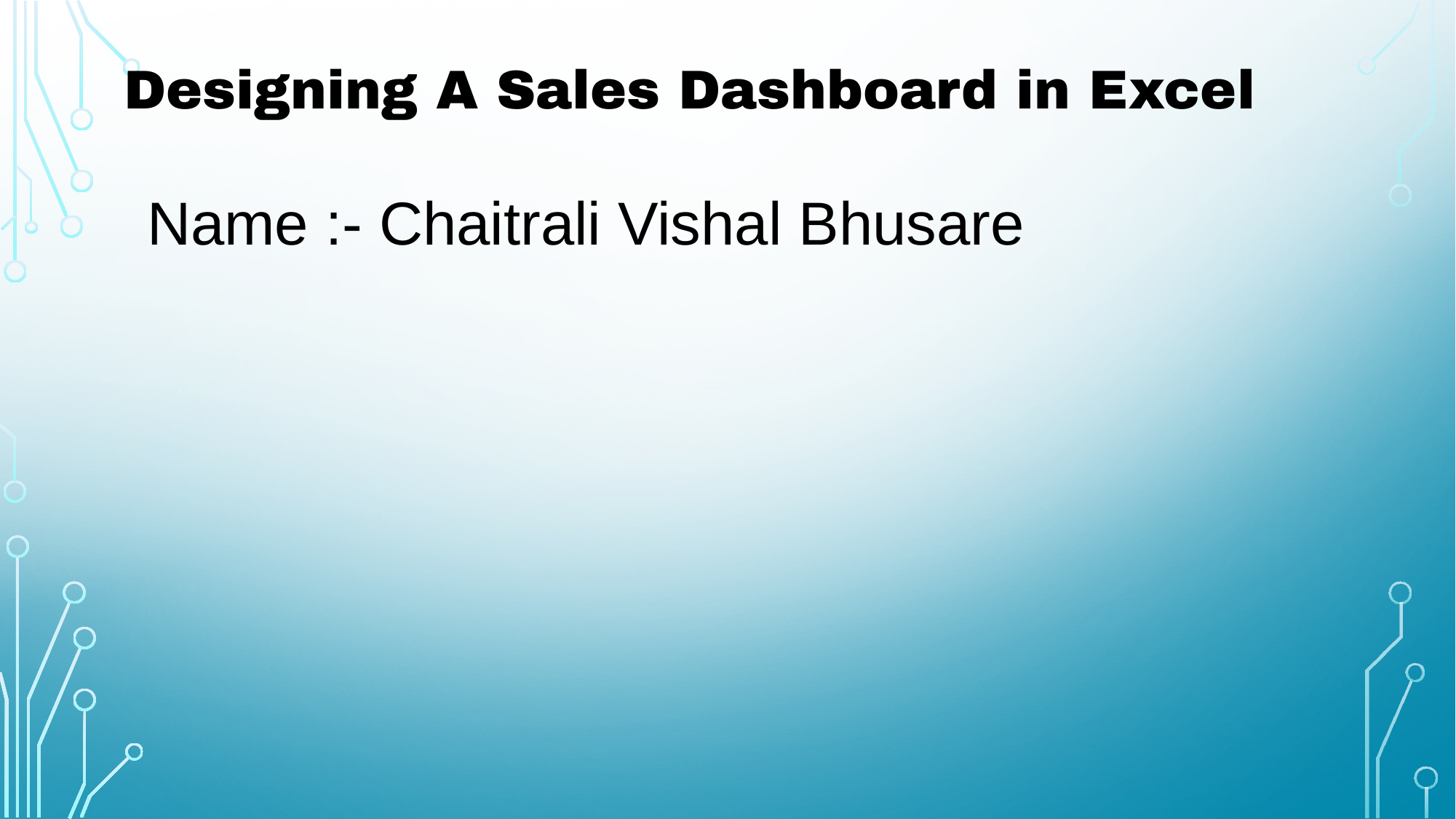

# Designing A Sales Dashboard in Excel
Name :- Chaitrali Vishal Bhusare